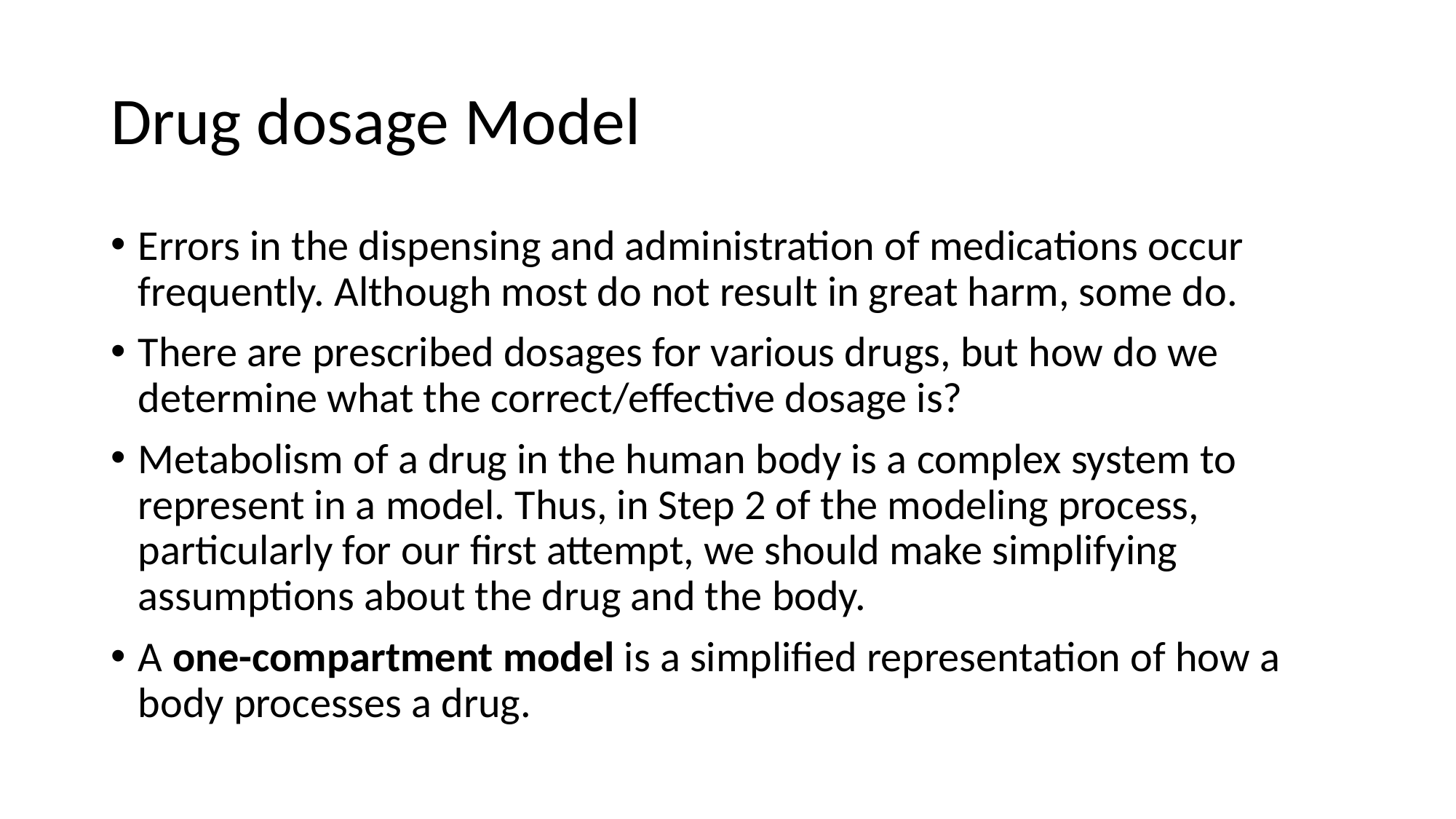

# Drug dosage Model
Errors in the dispensing and administration of medications occur frequently. Although most do not result in great harm, some do.
There are prescribed dosages for various drugs, but how do we determine what the correct/effective dosage is?
Metabolism of a drug in the human body is a complex system to represent in a model. Thus, in Step 2 of the modeling process, particularly for our first attempt, we should make simplifying assumptions about the drug and the body.
A one-compartment model is a simplified representation of how a body processes a drug.